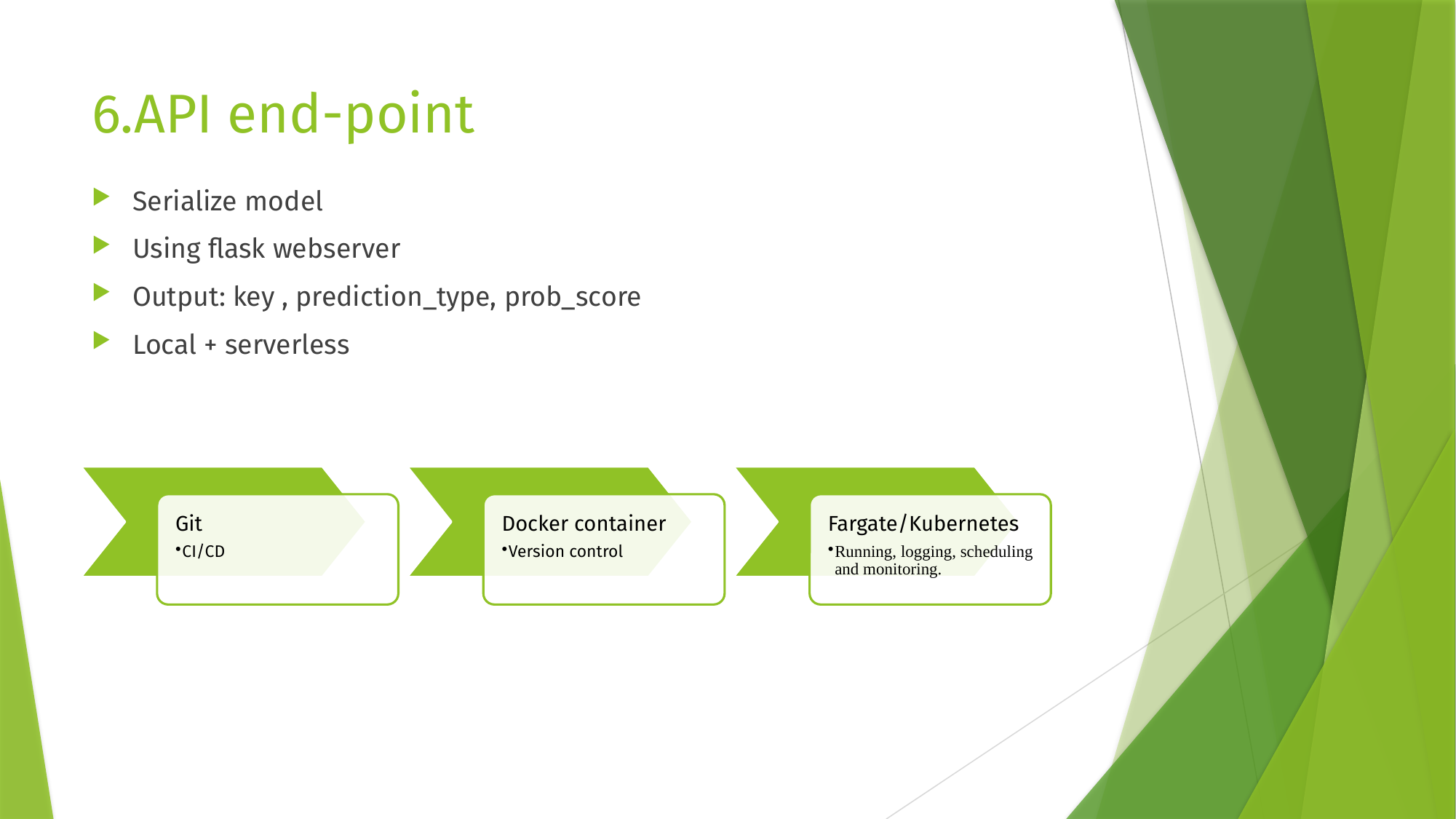

# 6.API end-point
Serialize model
Using flask webserver
Output: key , prediction_type, prob_score
Local + serverless

Git
CI/CD
Docker container
Version control
Fargate/Kubernetes
Running, logging, scheduling and monitoring.